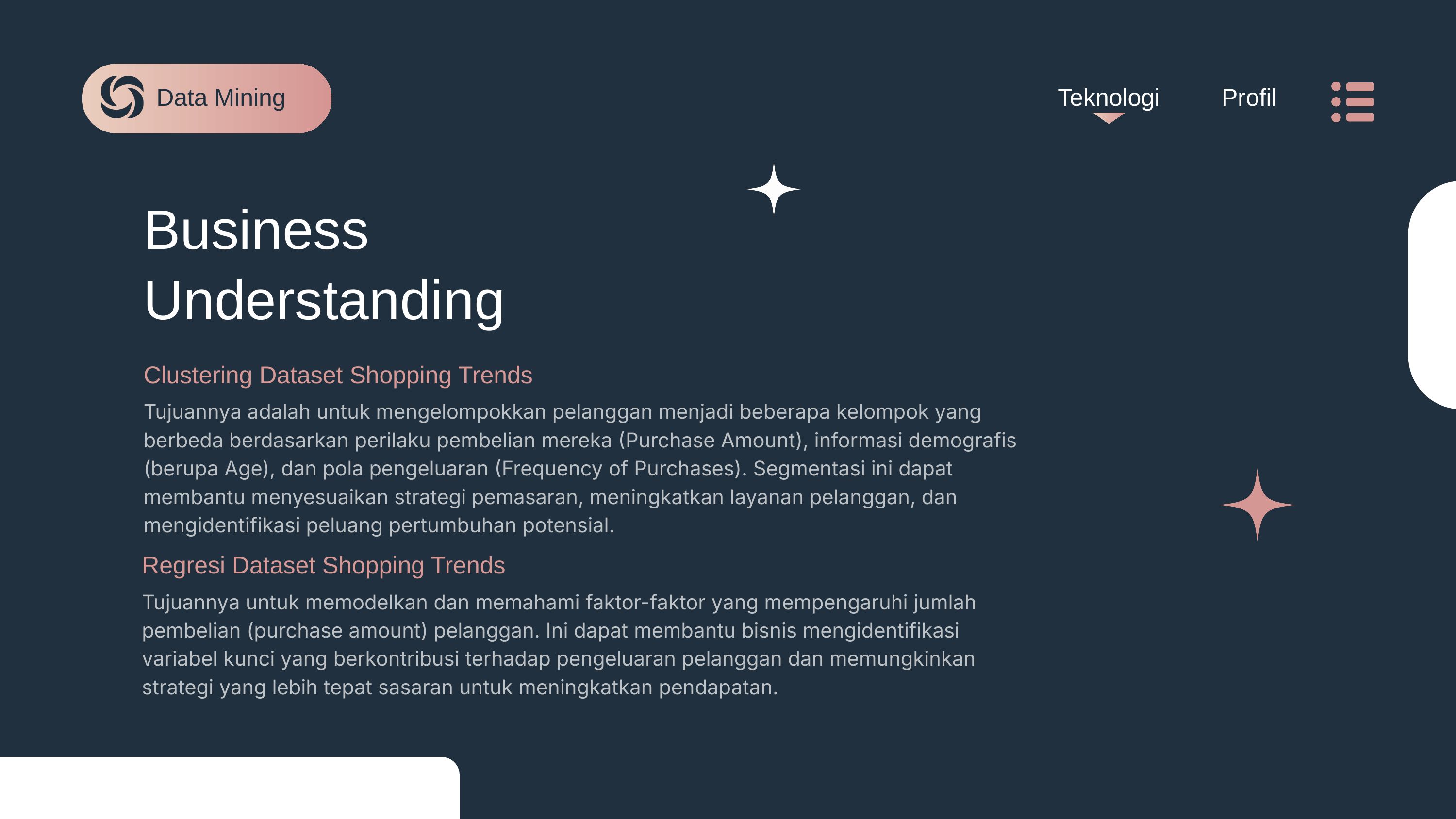

Data Mining

Teknologi
Profil

Business Understanding

Clustering Dataset Shopping Trends
Tujuannya adalah untuk mengelompokkan pelanggan menjadi beberapa kelompok yang berbeda berdasarkan perilaku pembelian mereka (Purchase Amount), informasi demografis (berupa Age), dan pola pengeluaran (Frequency of Purchases). Segmentasi ini dapat membantu menyesuaikan strategi pemasaran, meningkatkan layanan pelanggan, dan mengidentifikasi peluang pertumbuhan potensial.

Regresi Dataset Shopping Trends
Tujuannya untuk memodelkan dan memahami faktor-faktor yang mempengaruhi jumlah pembelian (purchase amount) pelanggan. Ini dapat membantu bisnis mengidentifikasi variabel kunci yang berkontribusi terhadap pengeluaran pelanggan dan memungkinkan strategi yang lebih tepat sasaran untuk meningkatkan pendapatan.